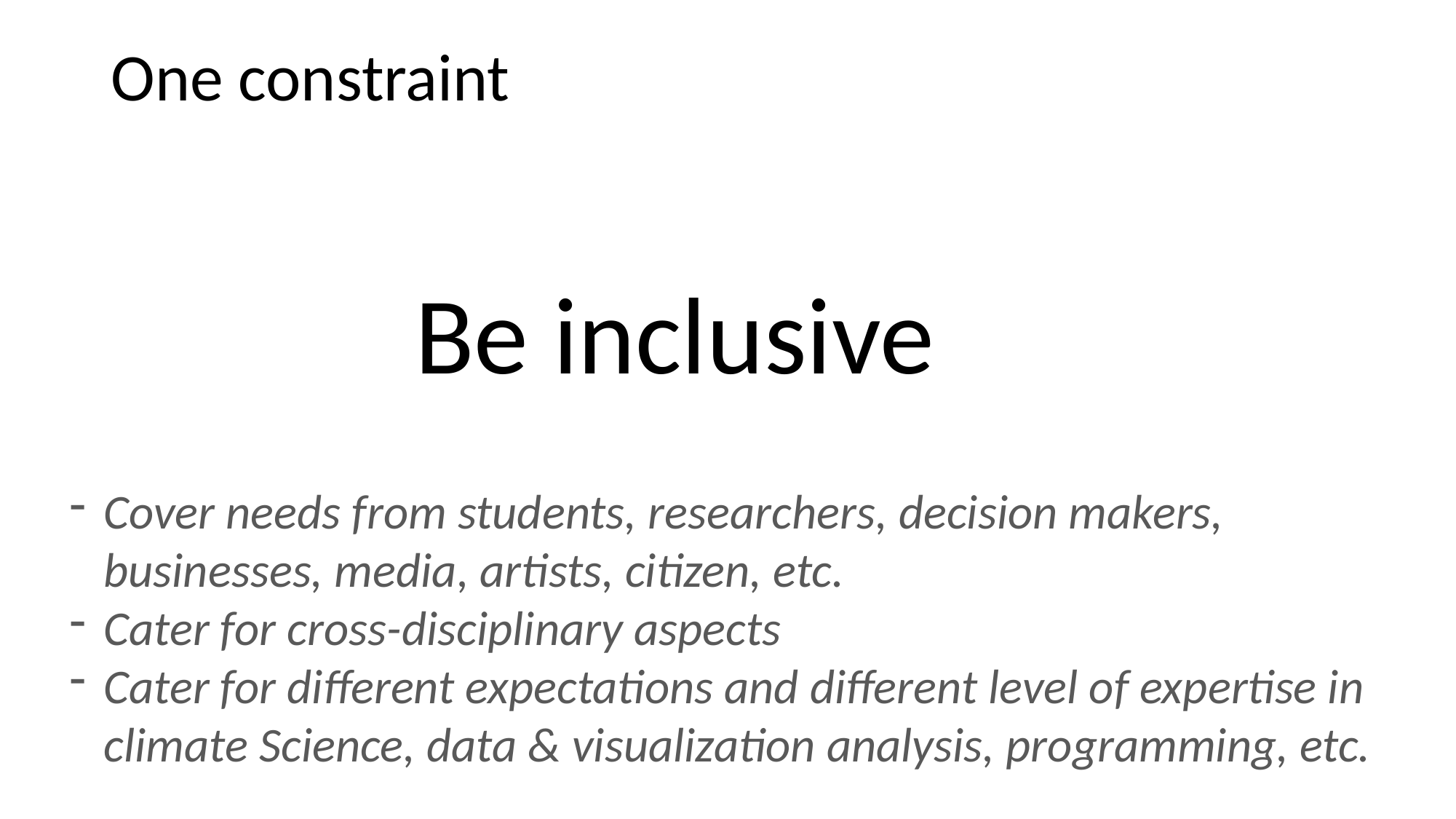

# One constraint
Be inclusive
Cover needs from students, researchers, decision makers, businesses, media, artists, citizen, etc.
Cater for cross-disciplinary aspects
Cater for different expectations and different level of expertise in climate Science, data & visualization analysis, programming, etc.